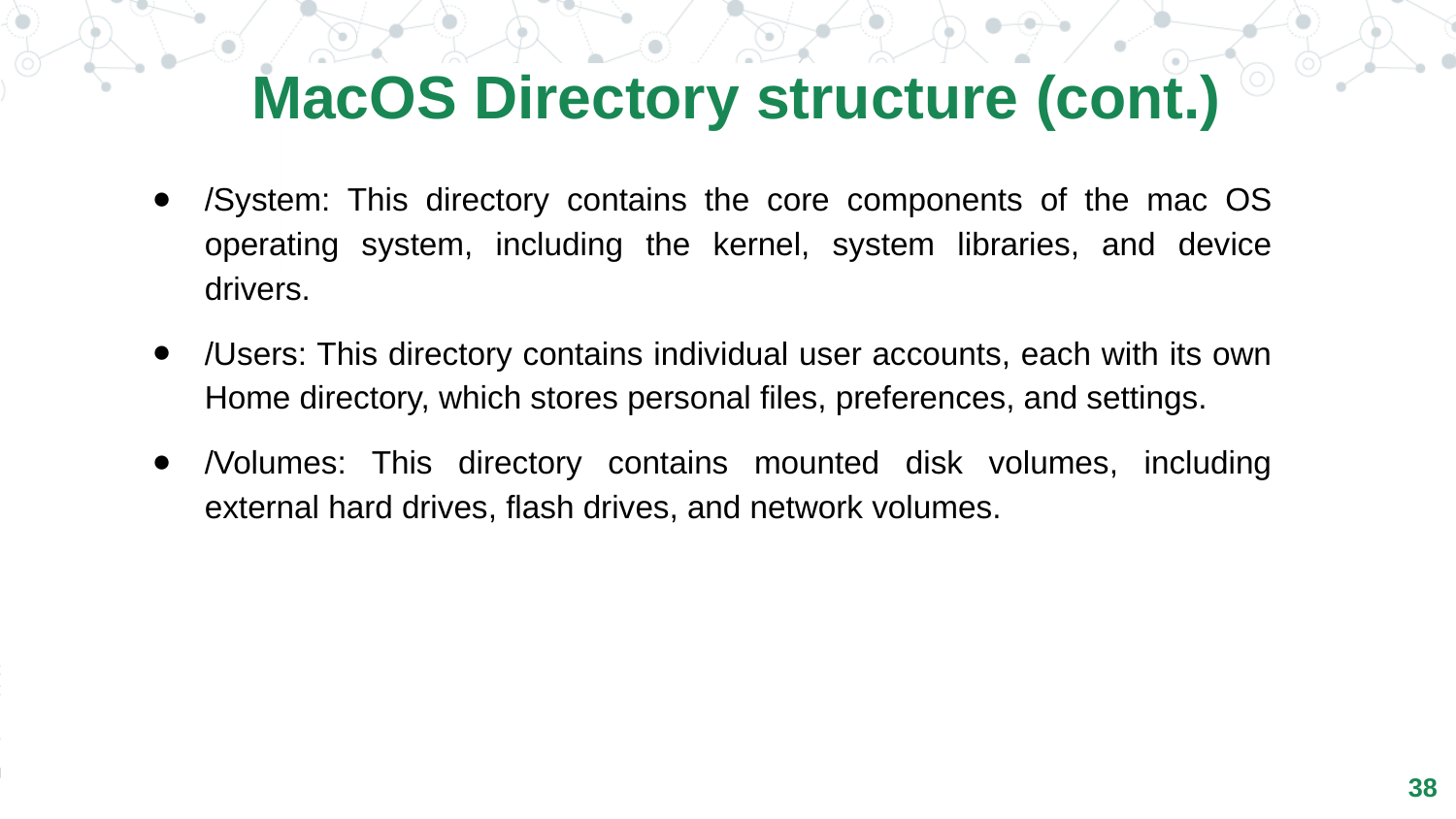

MacOS Directory structure (cont.)

/System: This directory contains the core components of the mac OS operating system, including the kernel, system libraries, and device drivers.
/Users: This directory contains individual user accounts, each with its own Home directory, which stores personal files, preferences, and settings.
/Volumes: This directory contains mounted disk volumes, including external hard drives, flash drives, and network volumes.
38